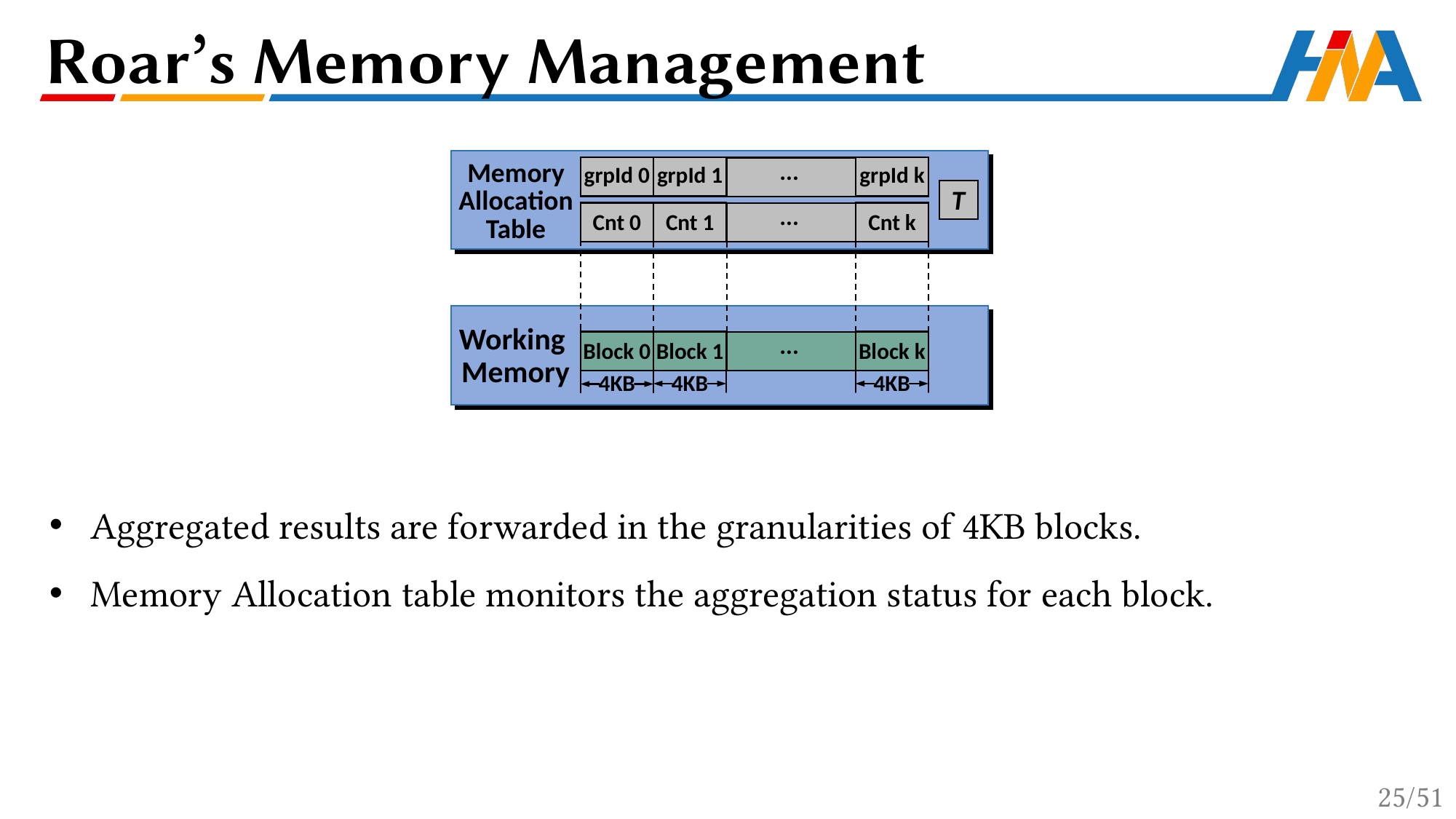

Roar’s Memory Management

Memory
Allocation
Table

...

grpId 0

grpId 1

grpId k

T
...

Cnt 0

Cnt 1

Cnt k

Working
Memory

...

Block 0

Block 1

Block k
4KB
4KB
4KB
Aggregated results are forwarded in the granularities of 4KB blocks.
Memory Allocation table monitors the aggregation status for each block.